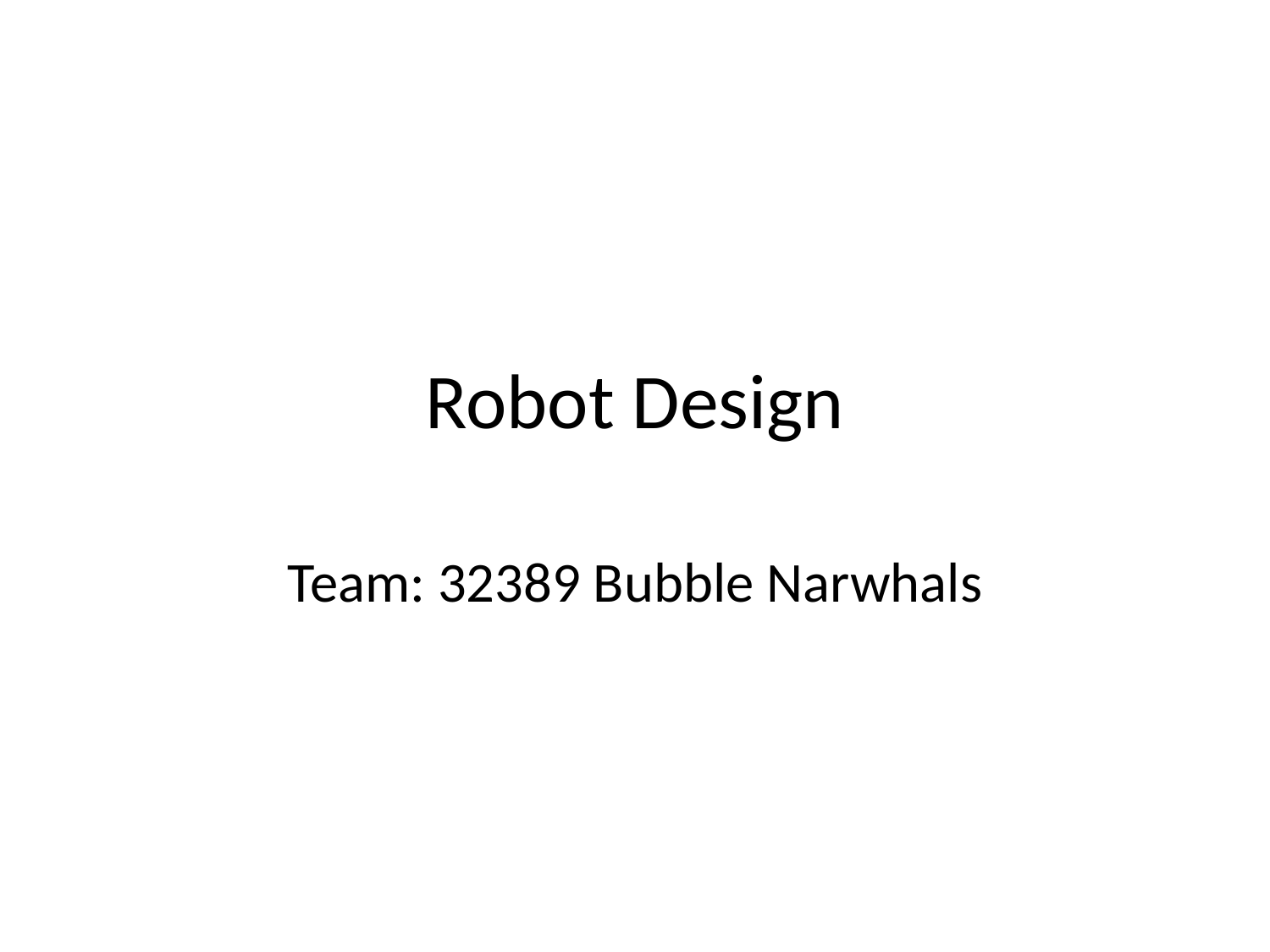

# Robot Design
Team: 32389 Bubble Narwhals